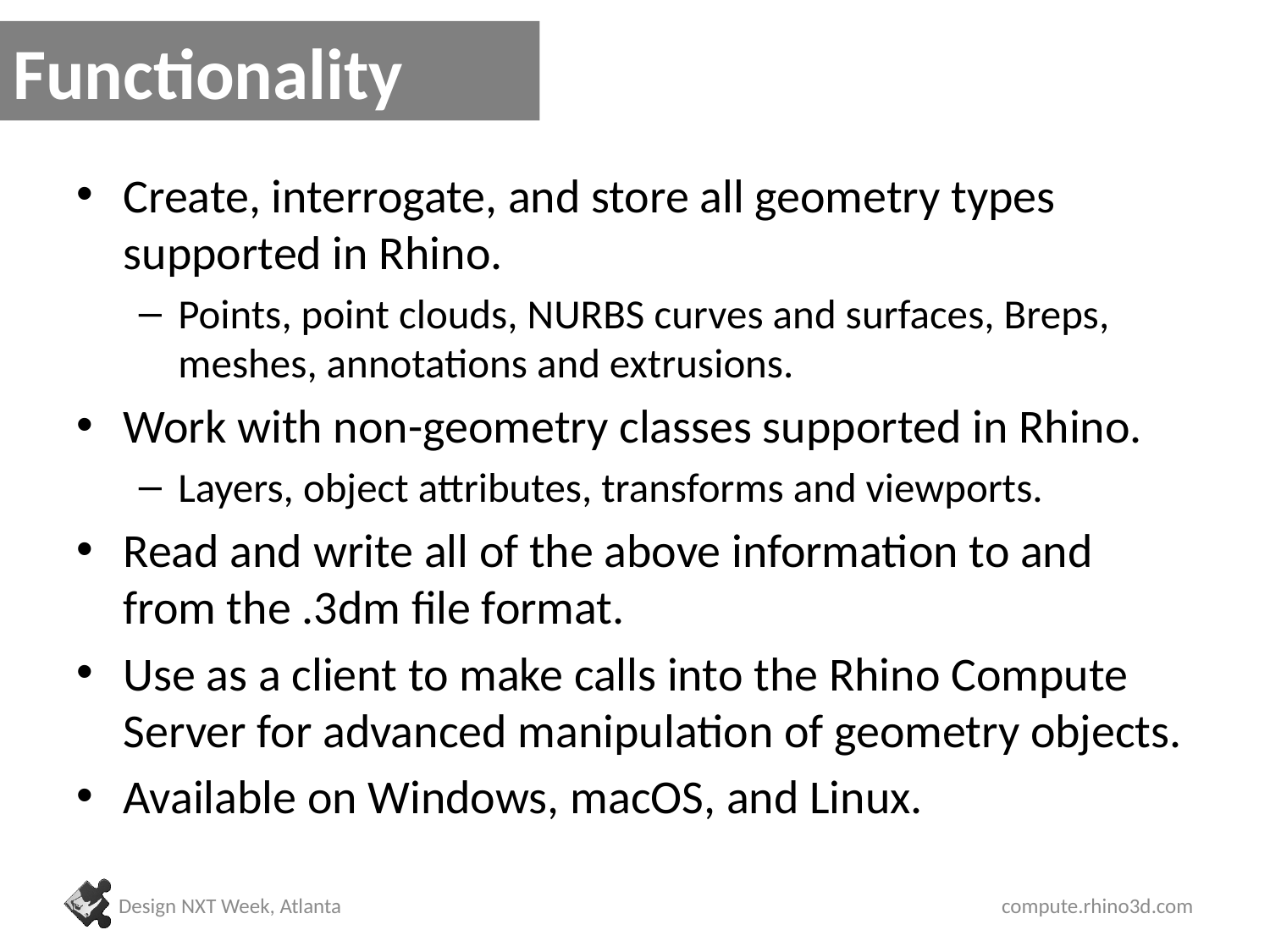

# Functionality
Create, interrogate, and store all geometry types supported in Rhino.
Points, point clouds, NURBS curves and surfaces, Breps, meshes, annotations and extrusions.
Work with non-geometry classes supported in Rhino.
Layers, object attributes, transforms and viewports.
Read and write all of the above information to and from the .3dm file format.
Use as a client to make calls into the Rhino Compute Server for advanced manipulation of geometry objects.
Available on Windows, macOS, and Linux.
Design NXT Week, Atlanta